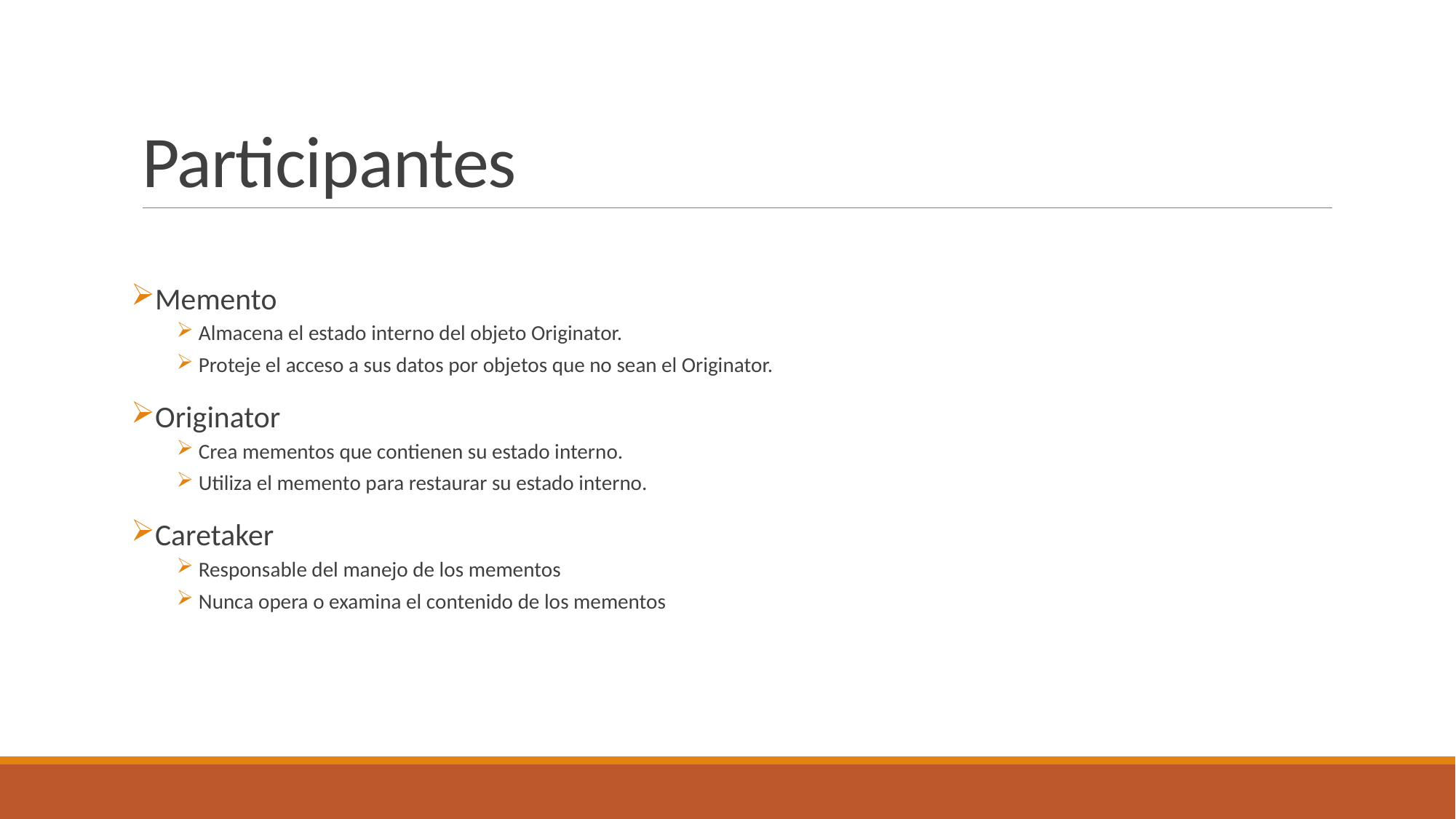

# Participantes

Memento
Almacena el estado interno del objeto Originator.
Proteje el acceso a sus datos por objetos que no sean el Originator.
Originator
Crea mementos que contienen su estado interno.
Utiliza el memento para restaurar su estado interno.
Caretaker
Responsable del manejo de los mementos
Nunca opera o examina el contenido de los mementos